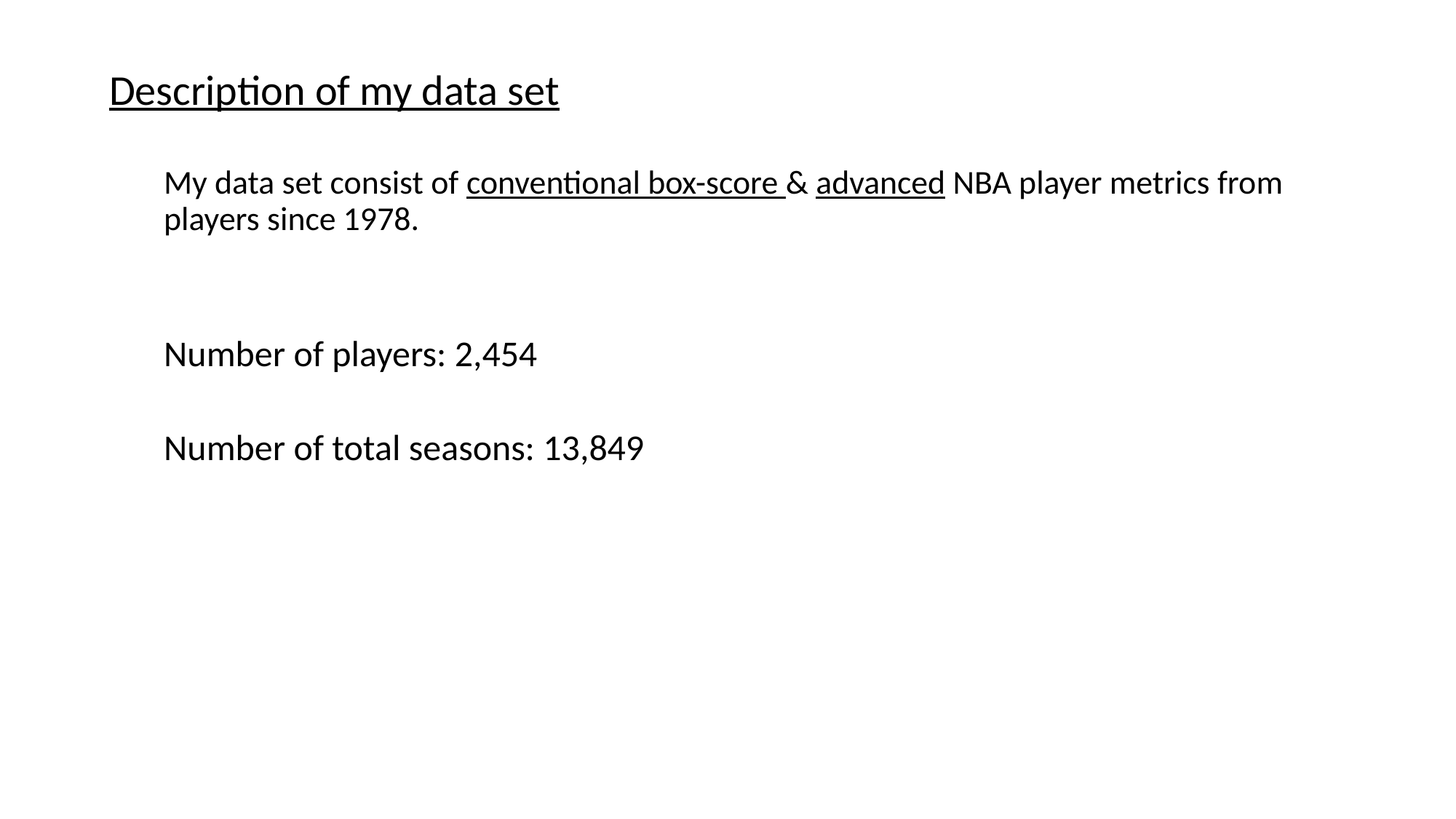

Description of my data set

My data set consist of conventional box-score & advanced NBA player metrics from players since 1978.

Number of players: 2,454

Number of total seasons: 13,849